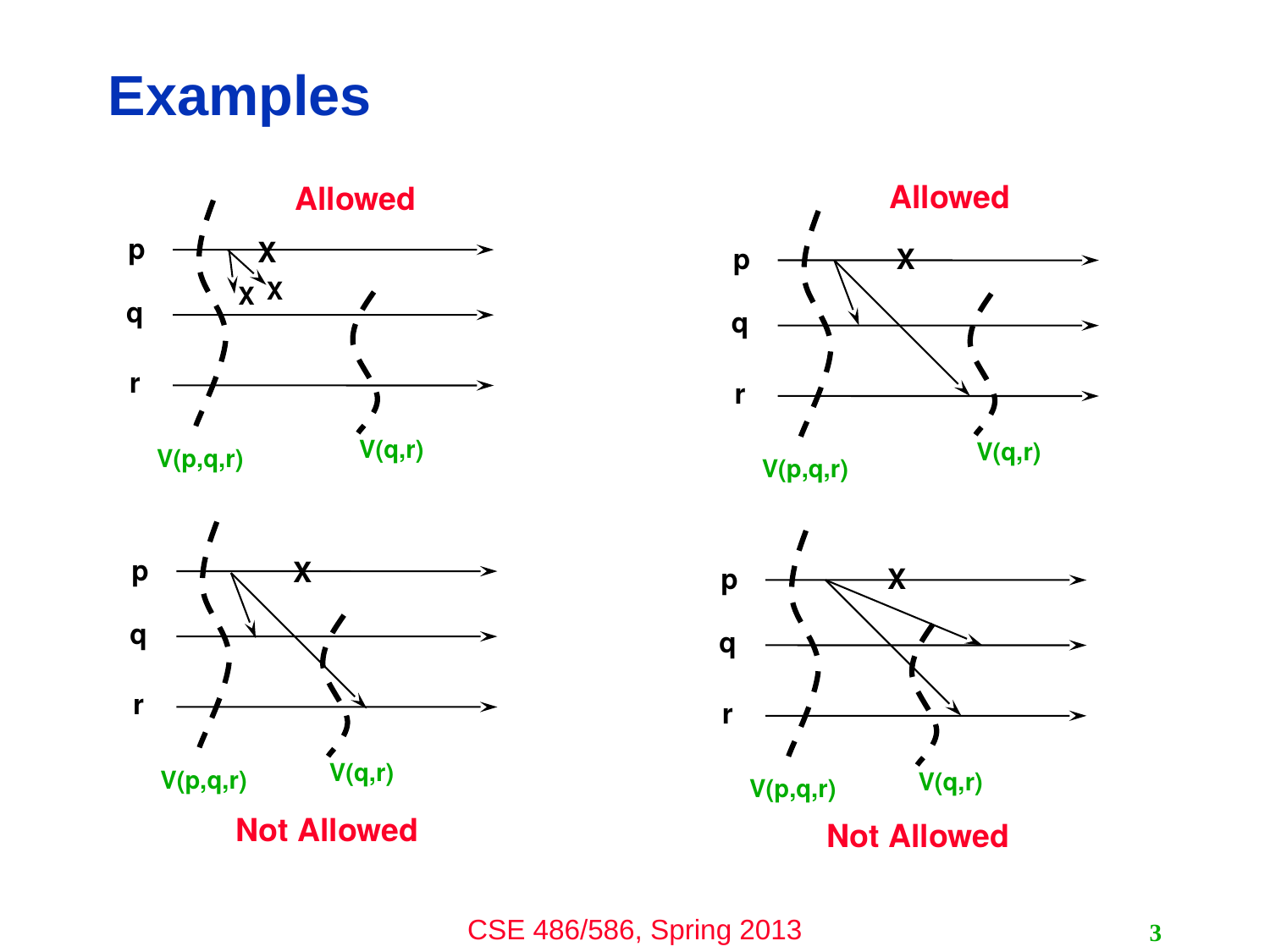

# Examples

Allowed
Allowed

p

q

r

V(p,q,r)

p

q

r

V(p,q,r)
X

X
X

X

V(q,r)

V(q,r)

p

q

r

V(p,q,r)

p

q

r

V(p,q,r)
X

X

V(q,r)

V(q,r)
Not Allowed
Not Allowed
3